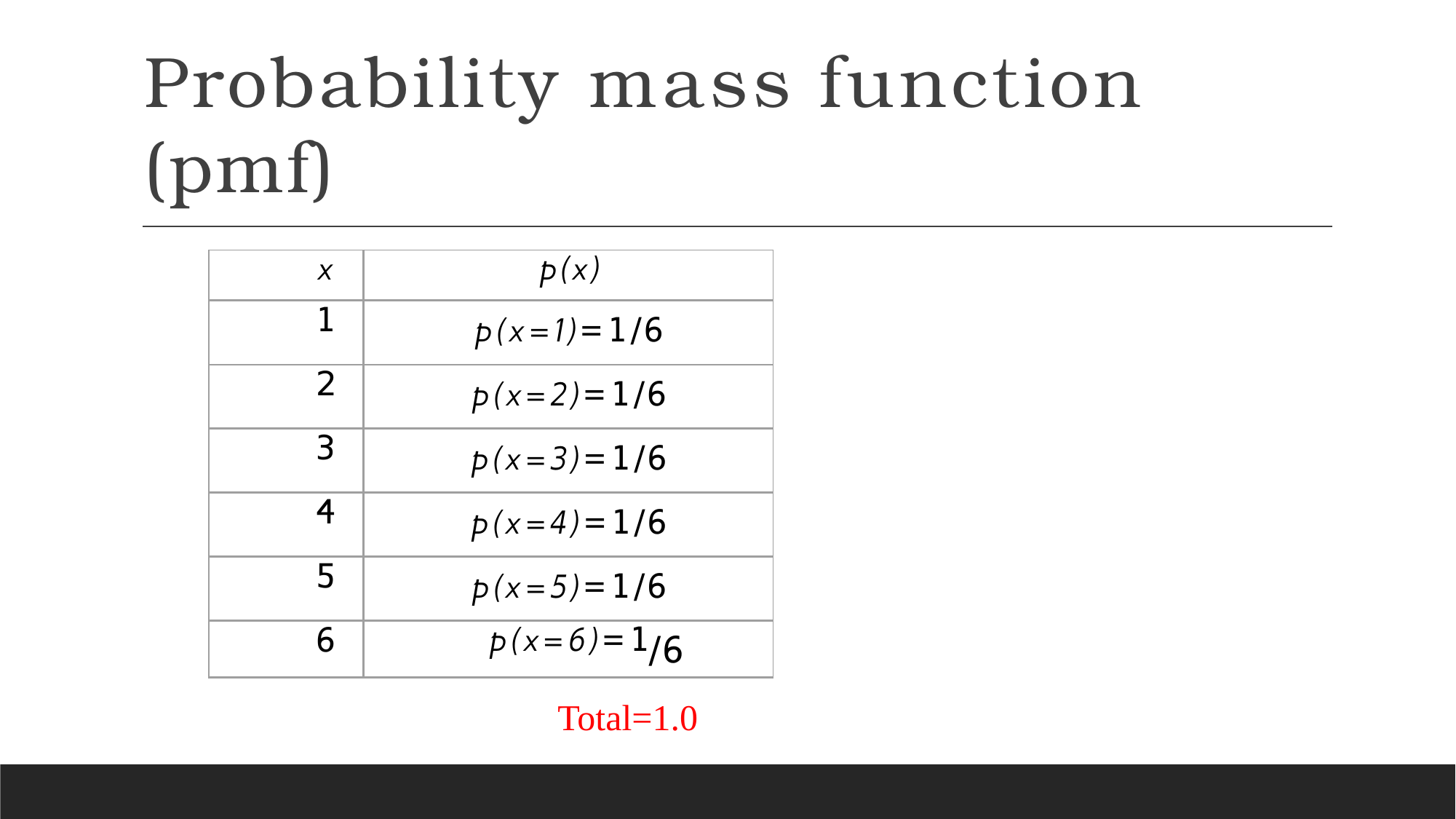

# Probability mass function  (pmf)
| x | p(x) |
| --- | --- |
| 1 | p(x=1)=1/6 |
| 2 | p(x=2)=1/6 |
| 3 | p(x=3)=1/6 |
| 4 | p(x=4)=1/6 |
| 5 | p(x=5)=1/6 |
| 6 | p(x=6)=1 |
/6
Total=1.0